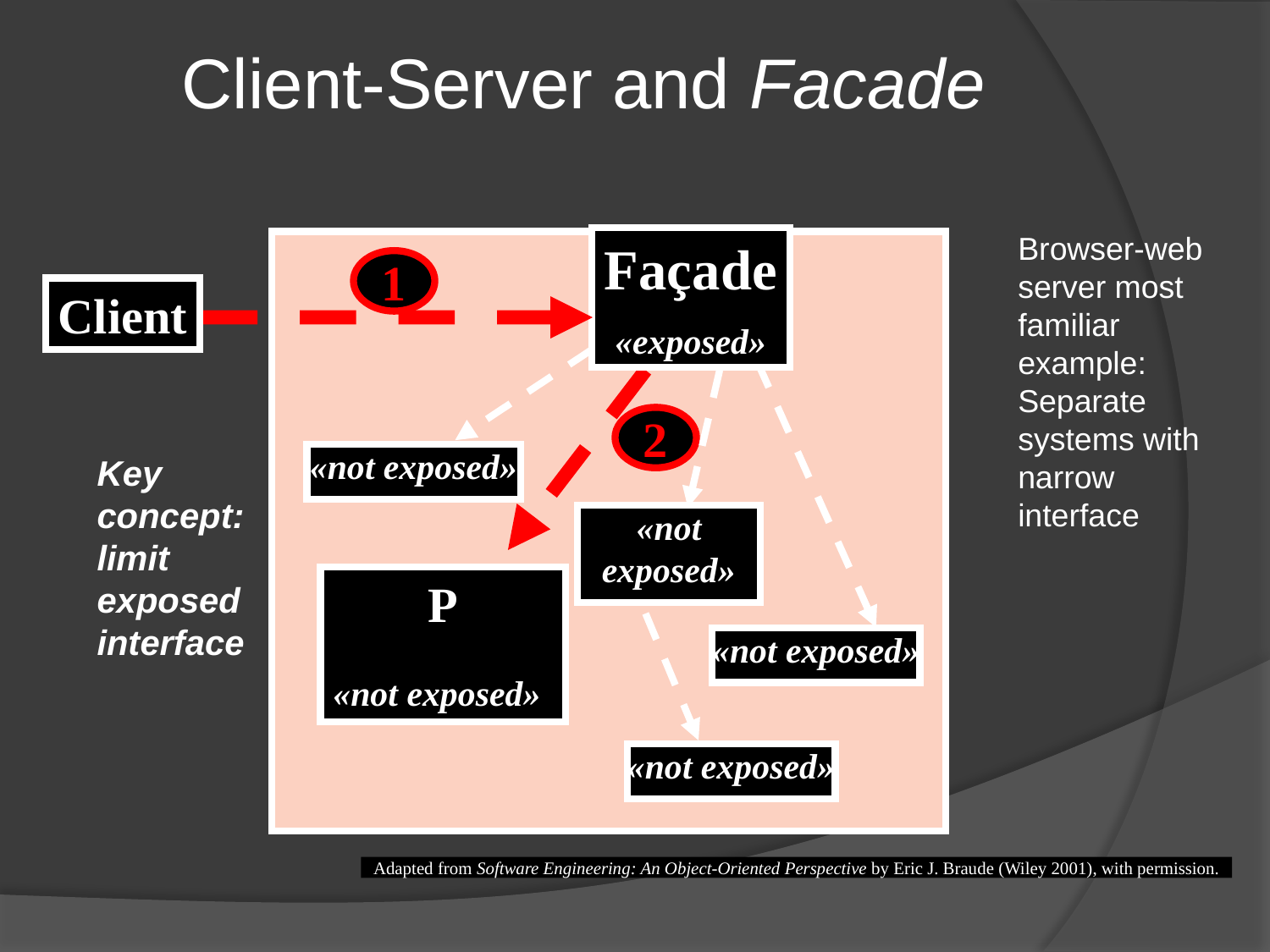

# Client-Server and Facade
Façade
«exposed»
Browser-web server most familiar example:
Separate systems with narrow interface

1
Client

2
Key concept: limit exposed interface
«not exposed»
«not exposed»
P
«not exposed»

«not exposed»
«not exposed»
Adapted from Software Engineering: An Object-Oriented Perspective by Eric J. Braude (Wiley 2001), with permission.